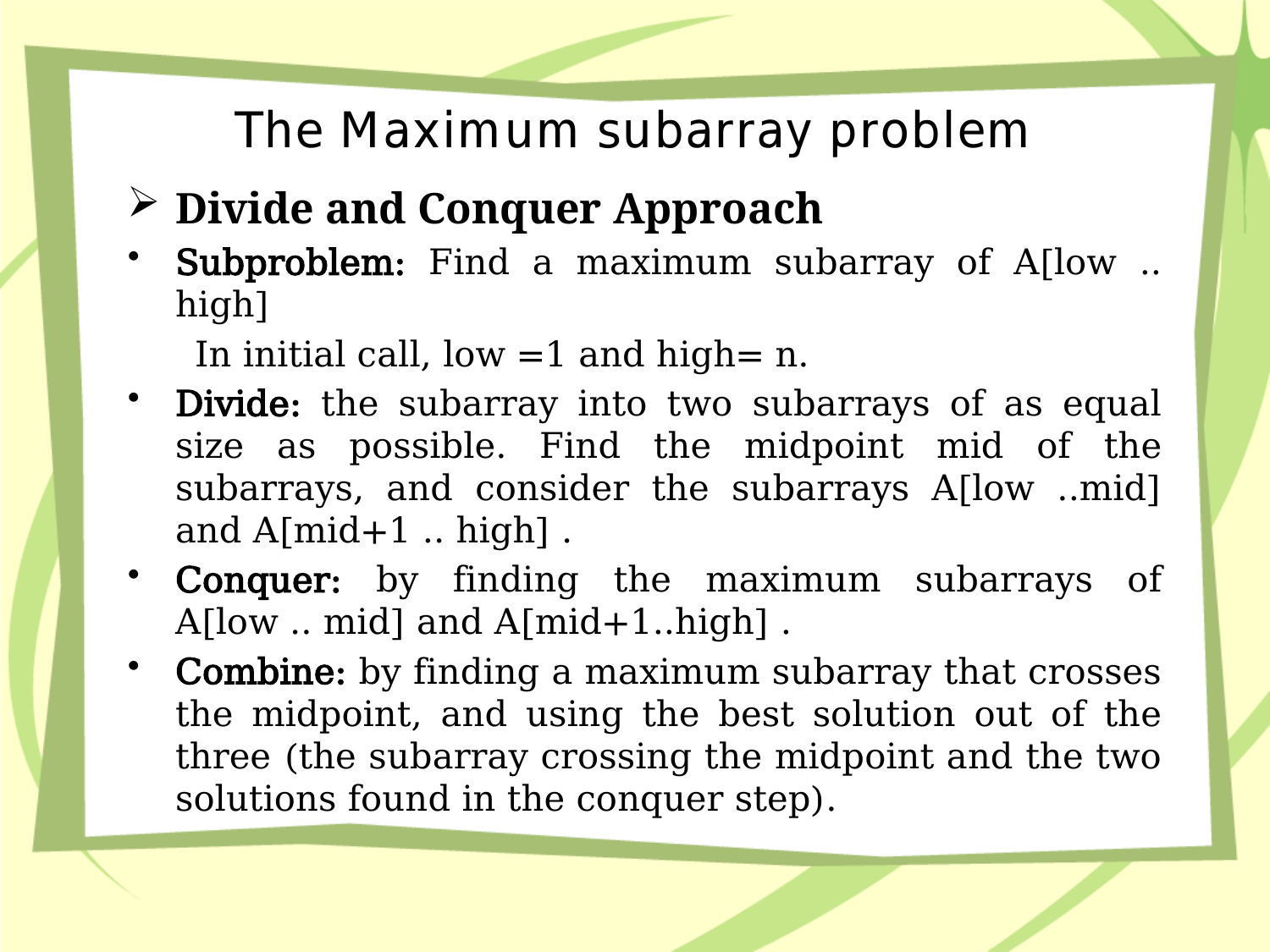

# The Maximum subarray problem
Divide and Conquer Approach
Subproblem: Find a maximum subarray of A[low .. high]
      In initial call, low =1 and high= n.
Divide: the subarray into two subarrays of as equal size as possible. Find the midpoint mid of the subarrays, and consider the subarrays A[low ..mid] and A[mid+1 .. high] .
Conquer: by finding the maximum subarrays of A[low .. mid] and A[mid+1..high] .
Combine: by finding a maximum subarray that crosses the midpoint, and using the best solution out of the three (the subarray crossing the midpoint and the two solutions found in the conquer step).